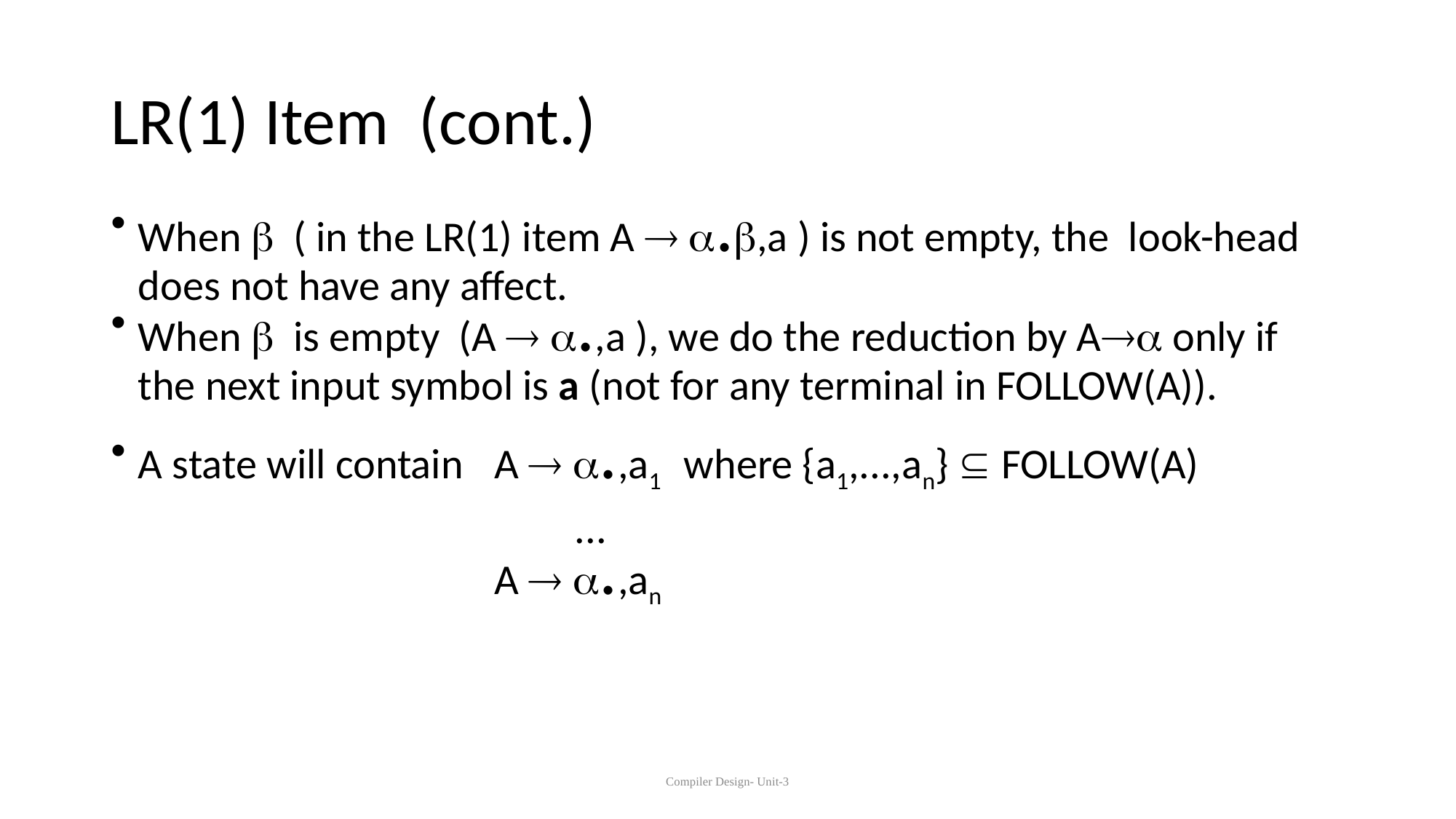

# LR(1) Item  (cont.)
When β  ( in the LR(1) item A → α.β,a ) is not empty, the  look-head does not have any affect.
When β  is empty  (A → α.,a ), we do the reduction by A→α only if the next input symbol is a (not for any terminal in FOLLOW(A)).

A state will contain	   A → α.,a1 	where {a1,...,an} ⊆ FOLLOW(A)
					...
				   A → α.,an
Compiler Design- Unit-3